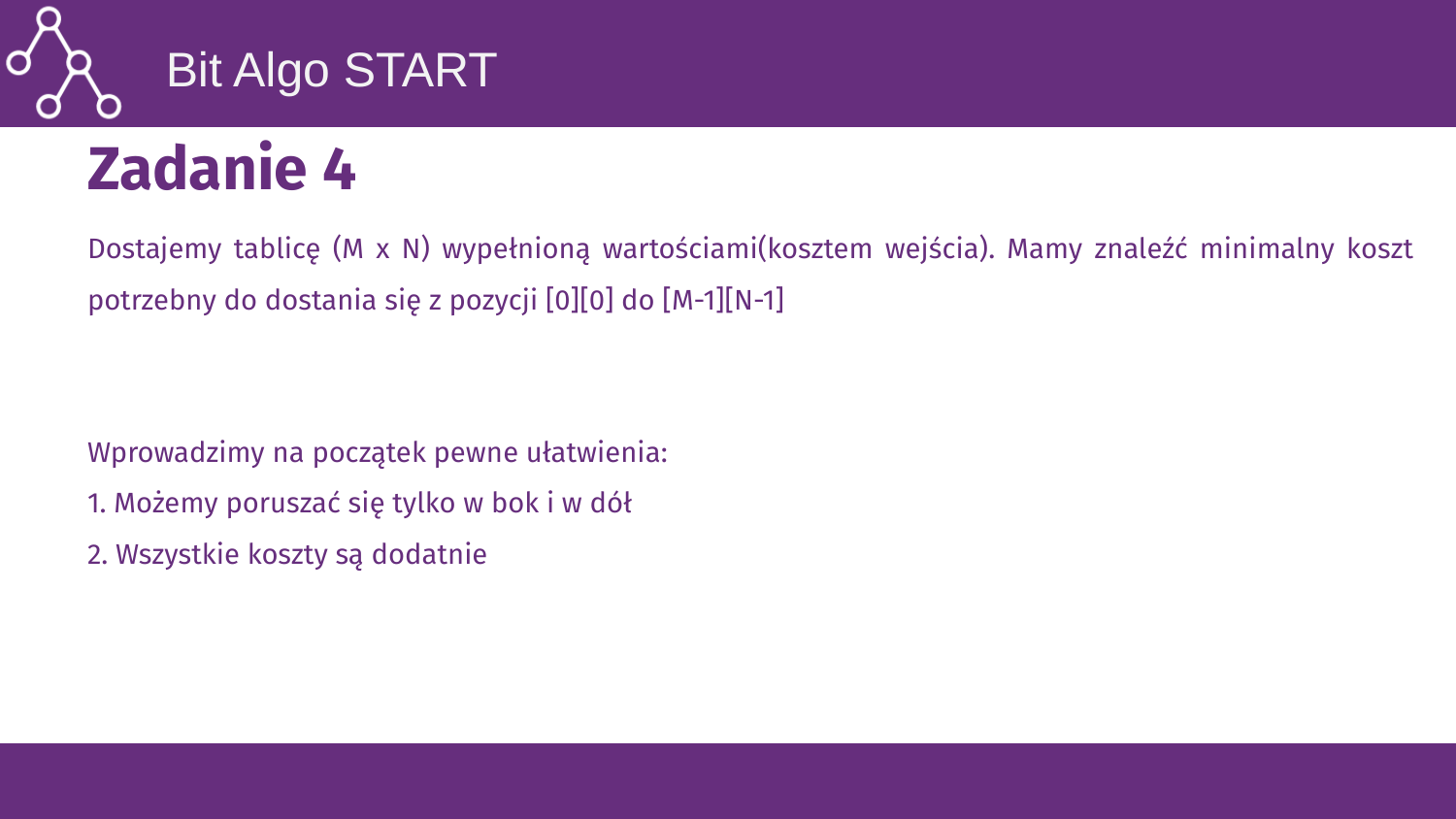

# Zadanie 4
Dostajemy tablicę (M x N) wypełnioną wartościami(kosztem wejścia). Mamy znaleźć minimalny koszt potrzebny do dostania się z pozycji [0][0] do [M-1][N-1]

Wprowadzimy na początek pewne ułatwienia:
1. Możemy poruszać się tylko w bok i w dół
2. Wszystkie koszty są dodatnie